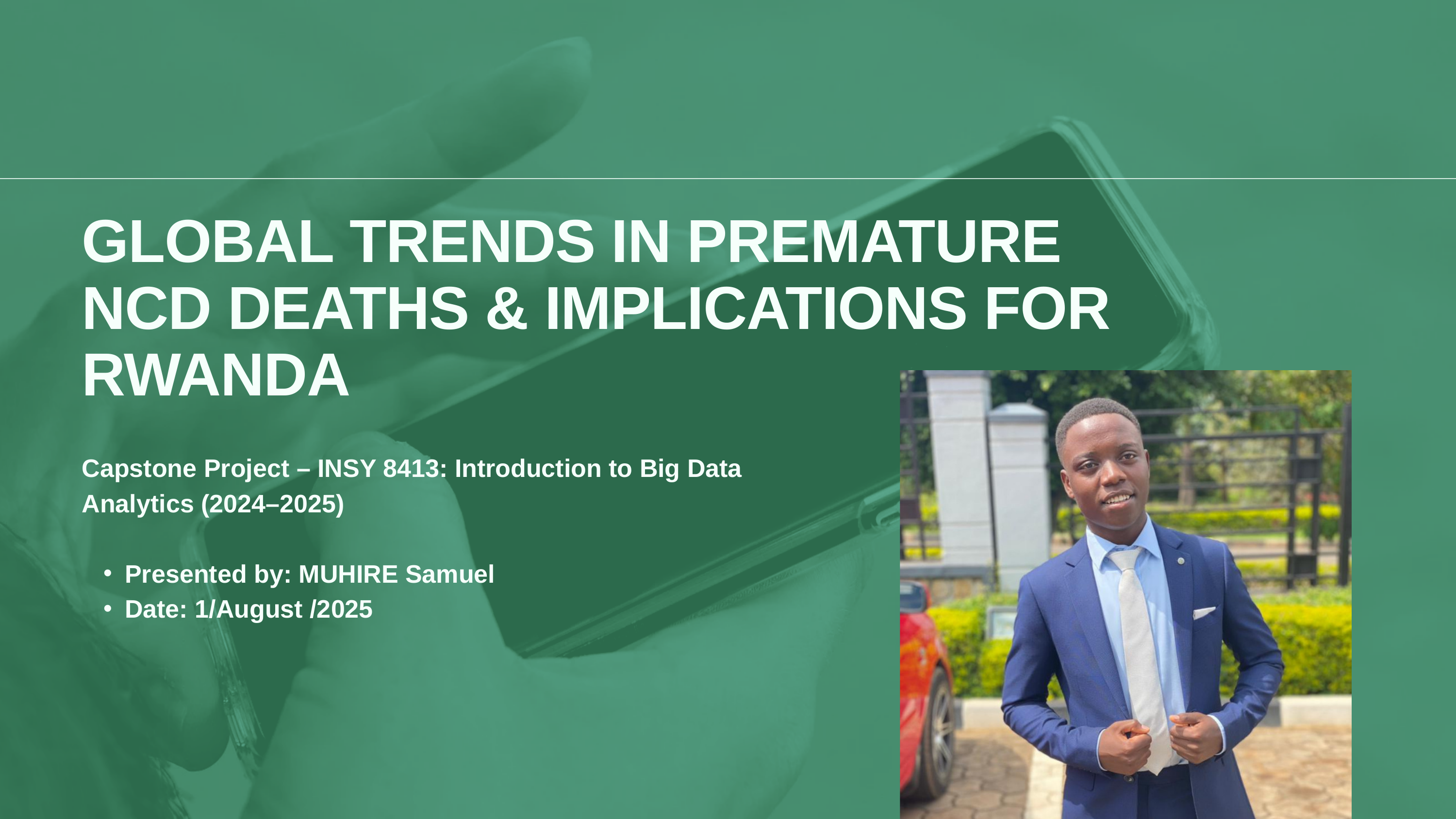

GLOBAL TRENDS IN PREMATURE NCD DEATHS & IMPLICATIONS FOR RWANDA

Capstone Project – INSY 8413: Introduction to Big Data Analytics (2024–2025)
Presented by: MUHIRE Samuel
Date: 1/August /2025